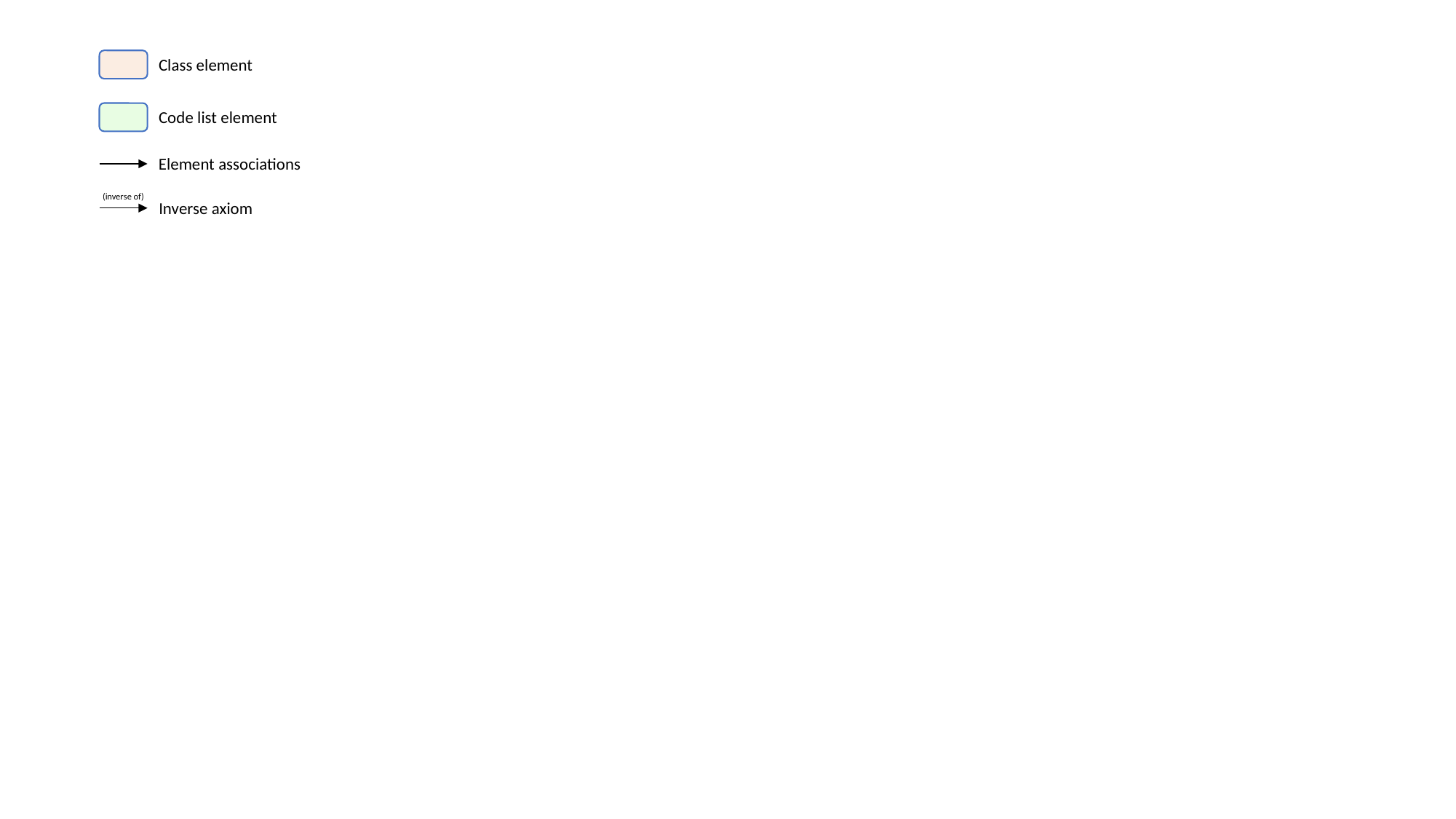

Class element

Code list element

Element associations
(inverse of)
Inverse axiom